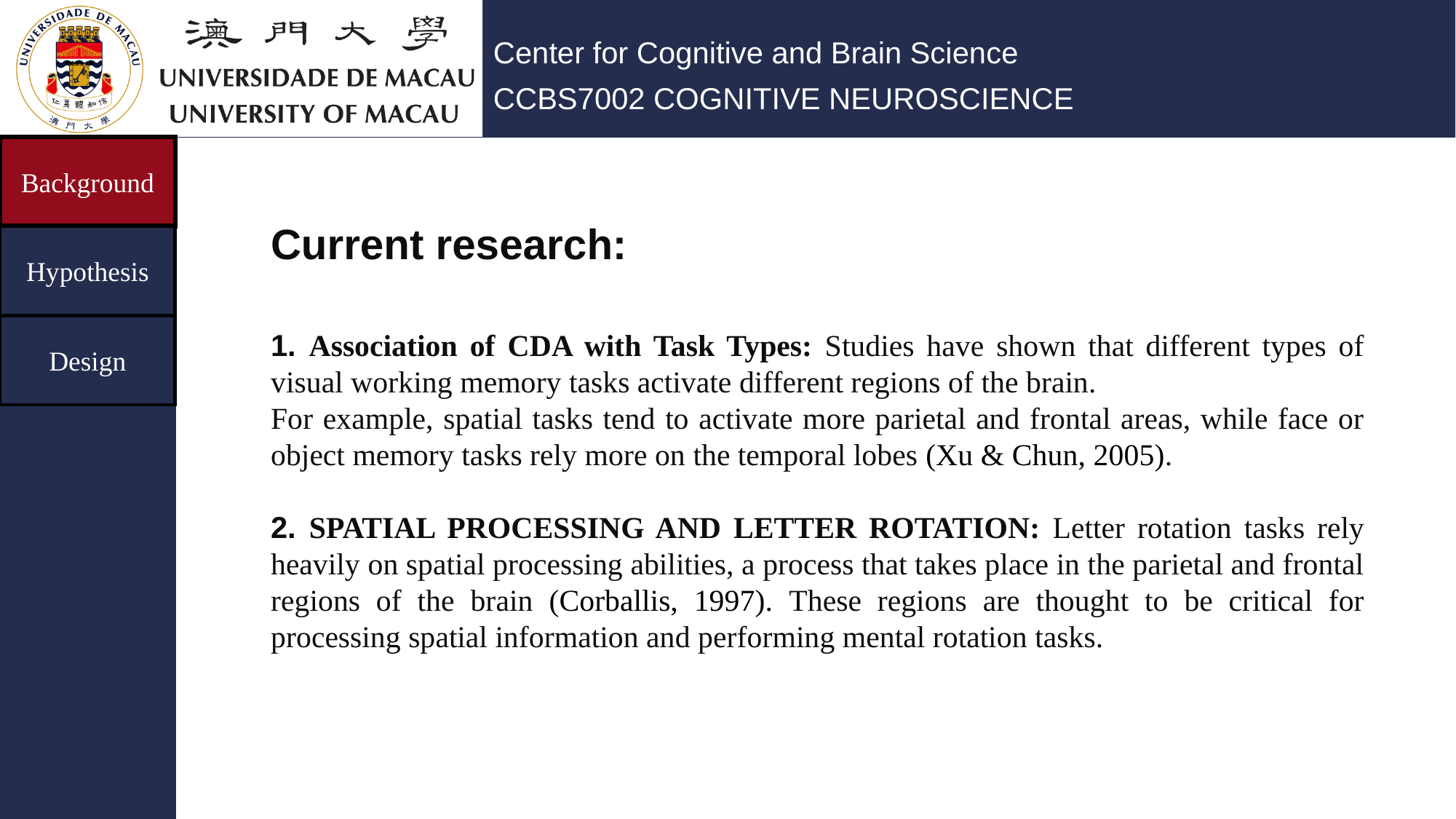

Current research:

1. Association of CDA with Task Types: Studies have shown that different types of visual working memory tasks activate different regions of the brain.
For example, spatial tasks tend to activate more parietal and frontal areas, while face or object memory tasks rely more on the temporal lobes (Xu & Chun, 2005).

2. SPATIAL PROCESSING AND LETTER ROTATION: Letter rotation tasks rely heavily on spatial processing abilities, a process that takes place in the parietal and frontal regions of the brain (Corballis, 1997). These regions are thought to be critical for processing spatial information and performing mental rotation tasks.